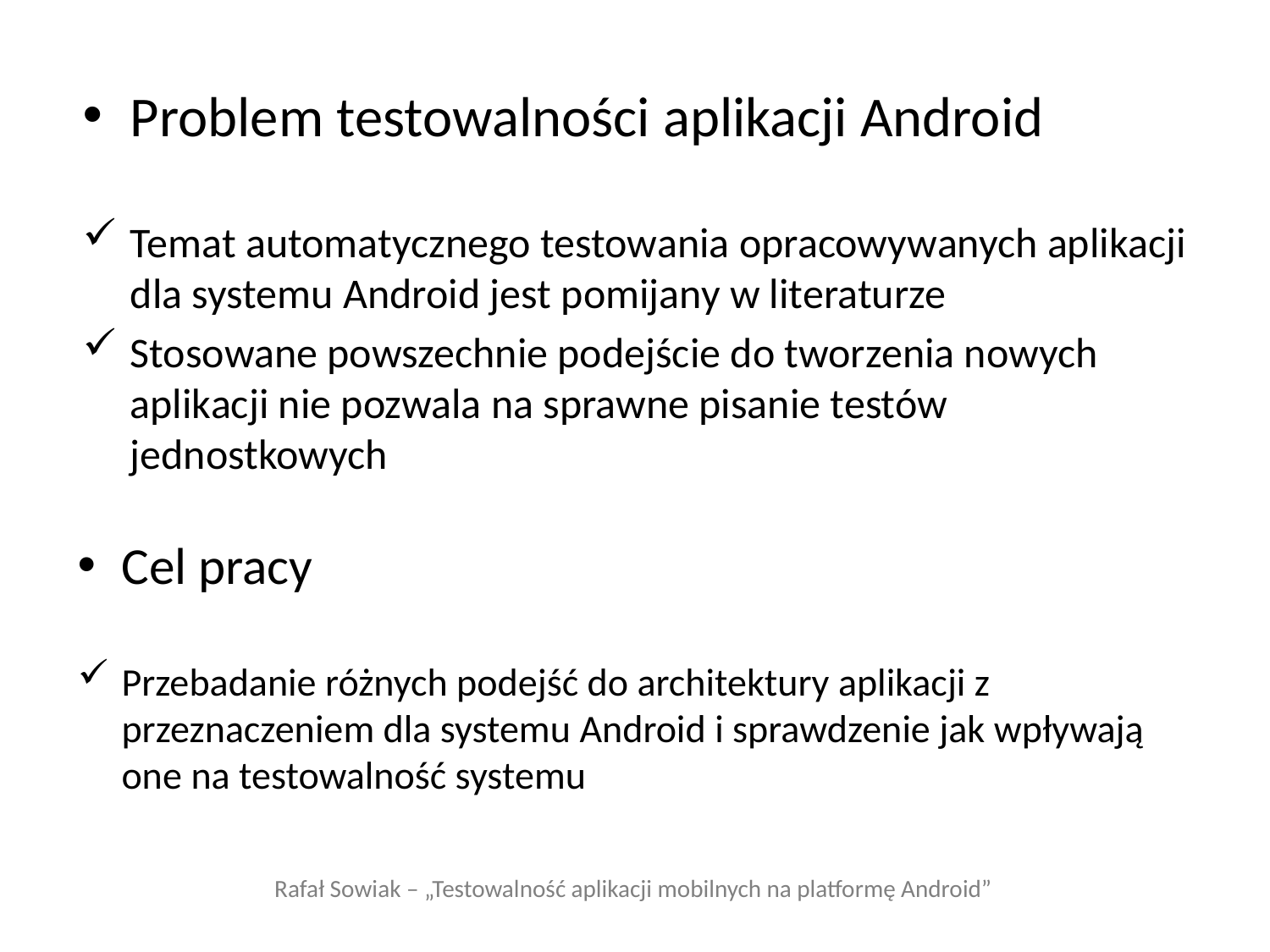

Problem testowalności aplikacji Android

Temat automatycznego testowania opracowywanych aplikacji dla systemu Android jest pomijany w literaturze
Stosowane powszechnie podejście do tworzenia nowych aplikacji nie pozwala na sprawne pisanie testów jednostkowych

Cel pracy

Przebadanie różnych podejść do architektury aplikacji z przeznaczeniem dla systemu Android i sprawdzenie jak wpływają one na testowalność systemu
# Rafał Sowiak – „Testowalność aplikacji mobilnych na platformę Android”